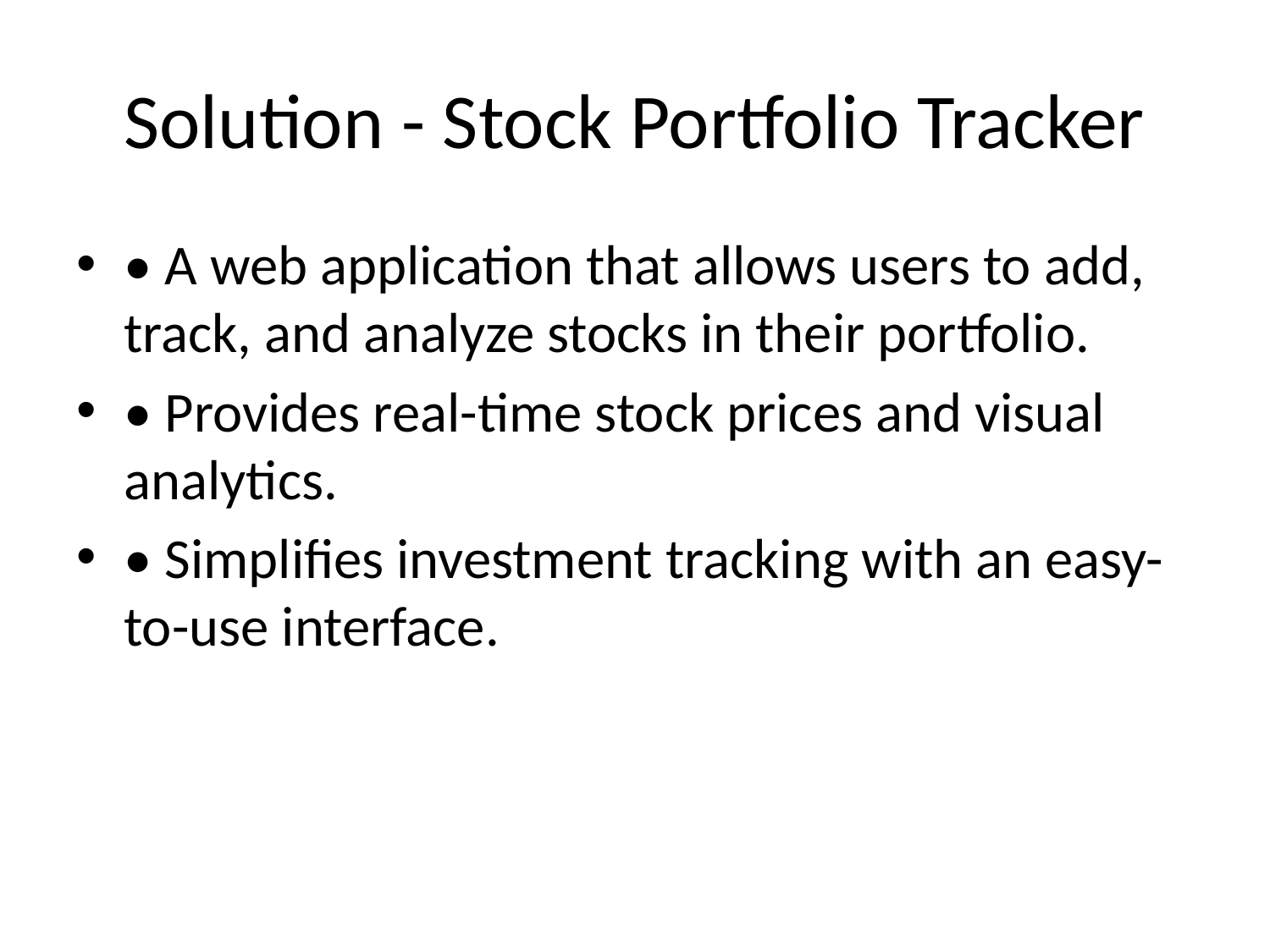

# Solution - Stock Portfolio Tracker
• A web application that allows users to add, track, and analyze stocks in their portfolio.
• Provides real-time stock prices and visual analytics.
• Simplifies investment tracking with an easy-to-use interface.